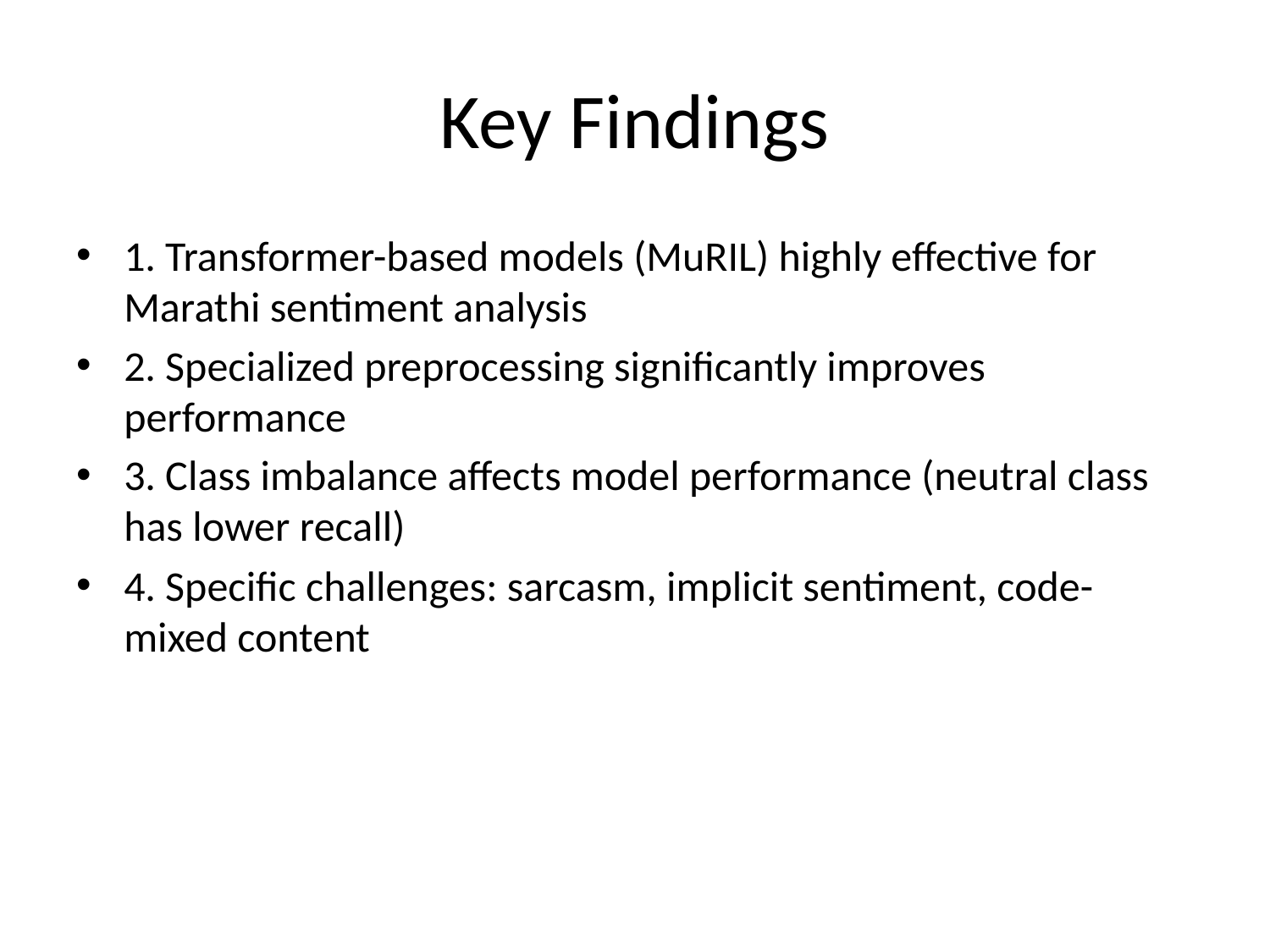

# Key Findings
1. Transformer-based models (MuRIL) highly effective for Marathi sentiment analysis
2. Specialized preprocessing significantly improves performance
3. Class imbalance affects model performance (neutral class has lower recall)
4. Specific challenges: sarcasm, implicit sentiment, code-mixed content